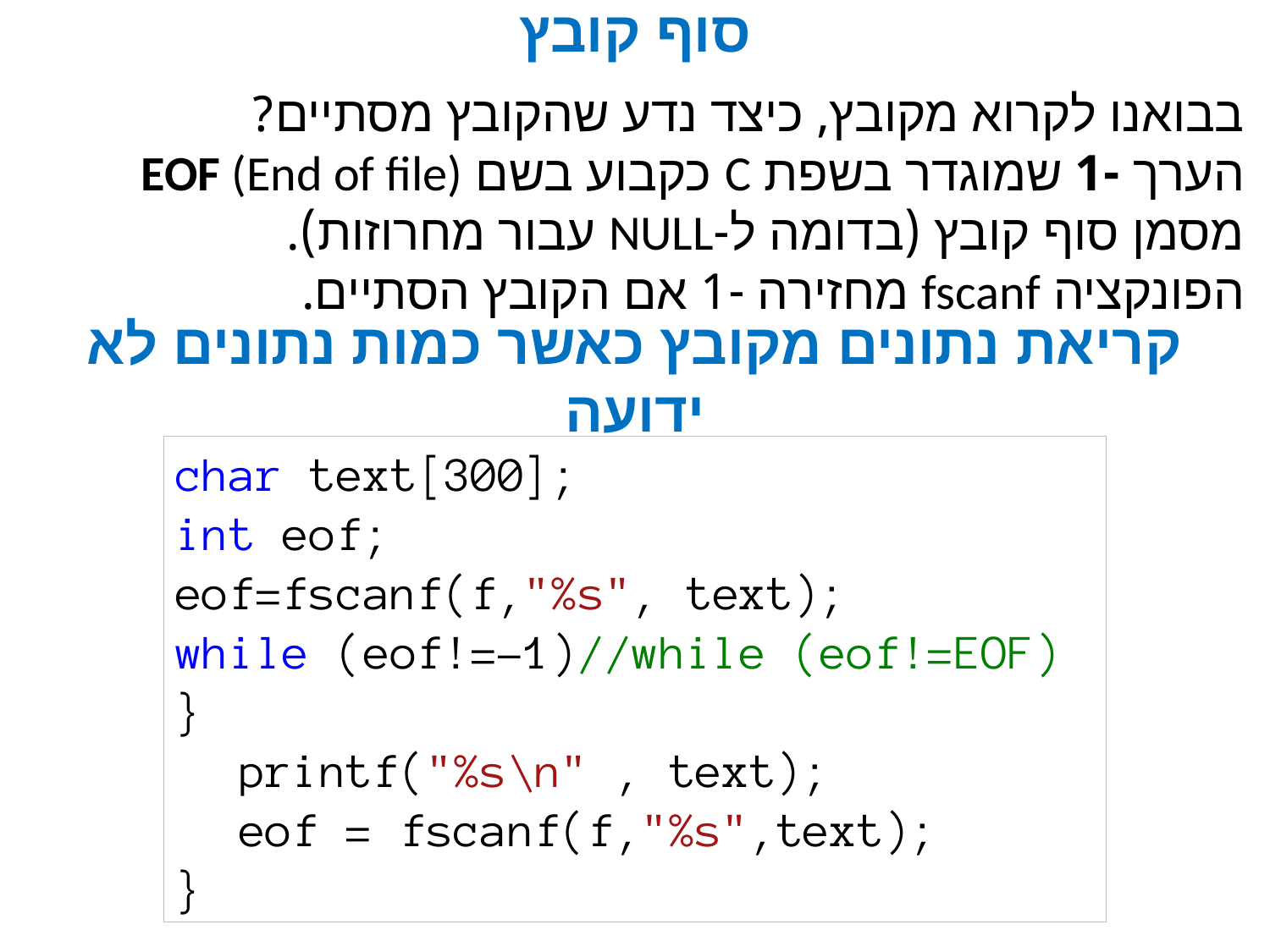

# סוף קובץ
בבואנו לקרוא מקובץ, כיצד נדע שהקובץ מסתיים?
הערך -1 שמוגדר בשפת C כקבוע בשם EOF (End of file) מסמן סוף קובץ (בדומה ל-NULL עבור מחרוזות).
הפונקציה fscanf מחזירה -1 אם הקובץ הסתיים.
קריאת נתונים מקובץ כאשר כמות נתונים לא ידועה
char text[300];
int eof;
eof=fscanf(f,"%s", text);
while (eof!=-1)//while (eof!=EOF)
}
printf("%s\n" , text);
eof = fscanf(f,"%s",text);
}